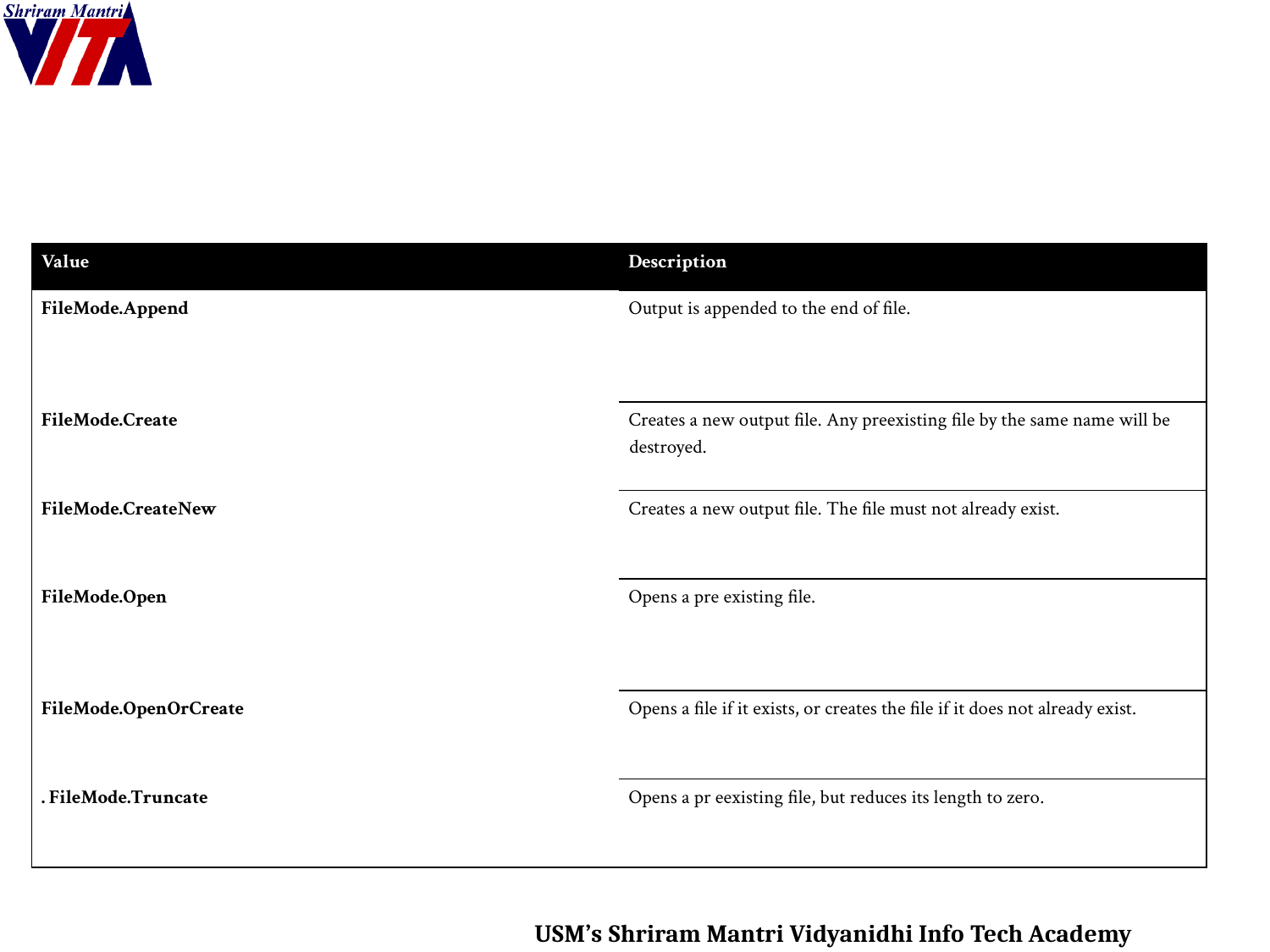

#
| Value | Description |
| --- | --- |
| FileMode.Append | Output is appended to the end of file. |
| FileMode.Create | Creates a new output file. Any preexisting file by the same name will be destroyed. |
| FileMode.CreateNew | Creates a new output file. The file must not already exist. |
| FileMode.Open | Opens a pre existing file. |
| FileMode.OpenOrCreate | Opens a file if it exists, or creates the file if it does not already exist. |
| . FileMode.Truncate | Opens a pr eexisting file, but reduces its length to zero. |